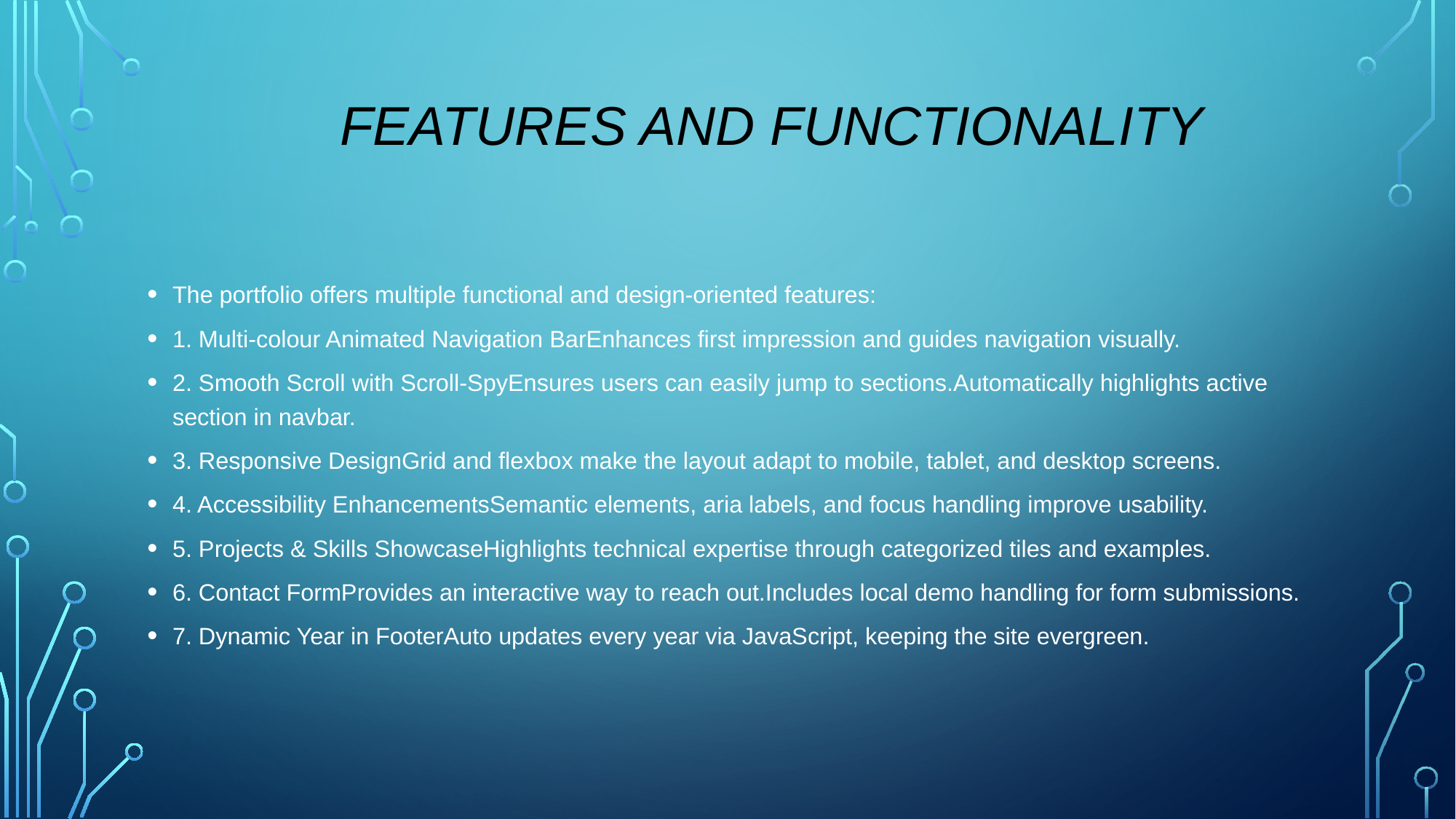

# Features and Functionality
The portfolio offers multiple functional and design-oriented features:
1. Multi-colour Animated Navigation BarEnhances first impression and guides navigation visually.
2. Smooth Scroll with Scroll-SpyEnsures users can easily jump to sections.Automatically highlights active section in navbar.
3. Responsive DesignGrid and flexbox make the layout adapt to mobile, tablet, and desktop screens.
4. Accessibility EnhancementsSemantic elements, aria labels, and focus handling improve usability.
5. Projects & Skills ShowcaseHighlights technical expertise through categorized tiles and examples.
6. Contact FormProvides an interactive way to reach out.Includes local demo handling for form submissions.
7. Dynamic Year in FooterAuto updates every year via JavaScript, keeping the site evergreen.